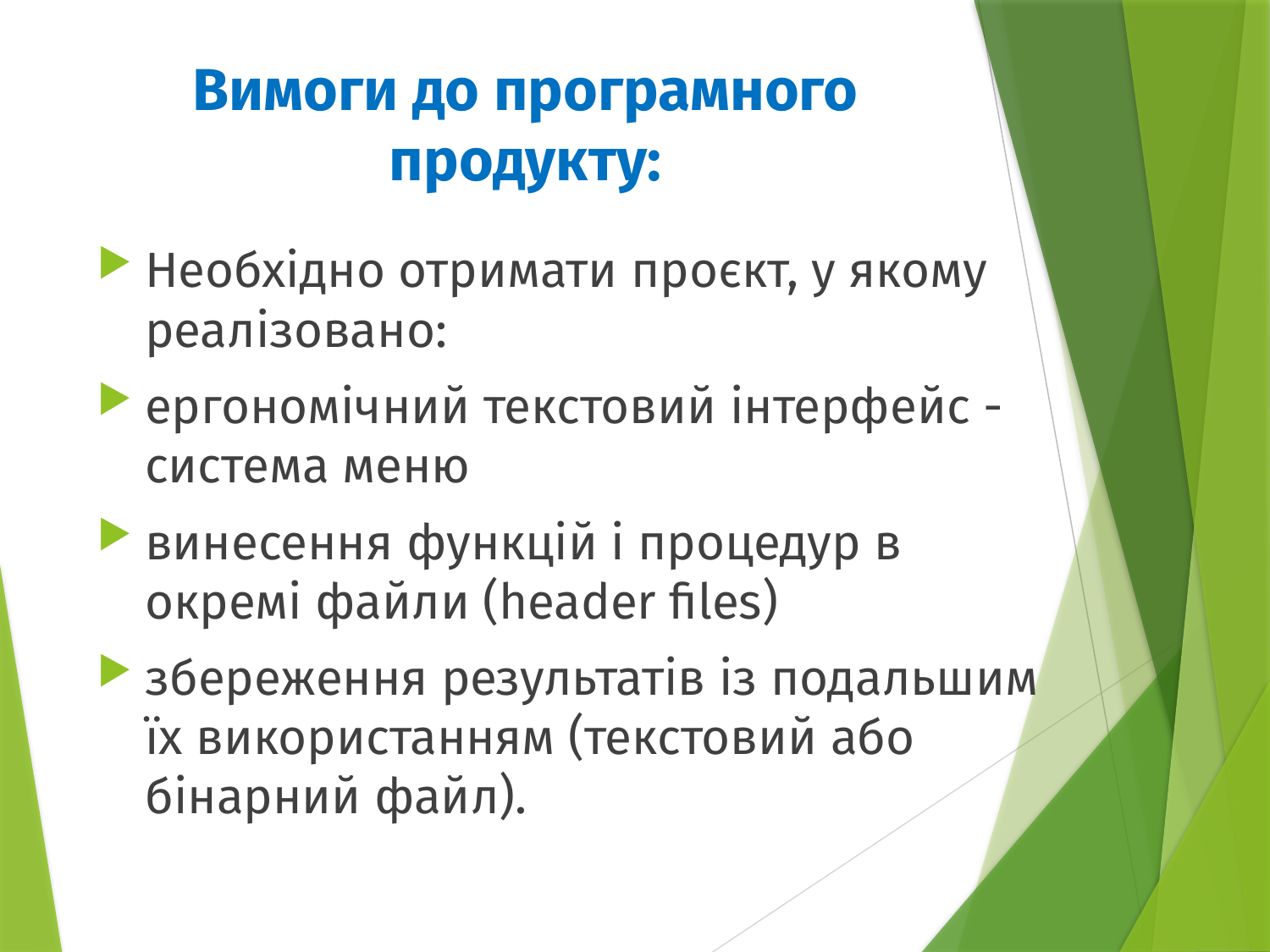

# Вимоги до програмного продукту:
Необхідно отримати проєкт, у якому реалізовано:
ергономічний текстовий інтерфейс - система меню
винесення функцій і процедур в окремі файли (header files)
збереження результатів із подальшим їх використанням (текстовий або бінарний файл).